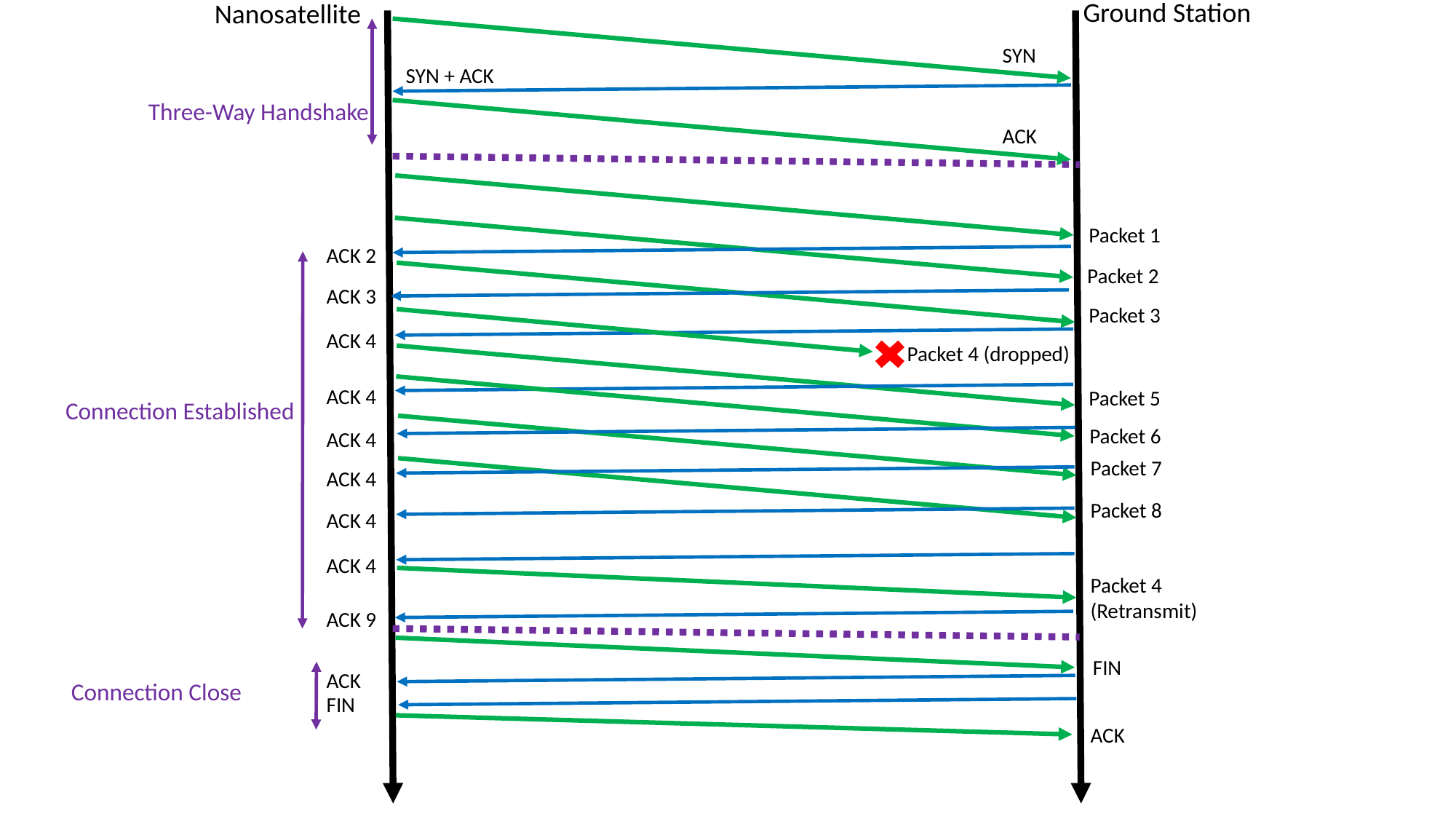

Ground Station
Nanosatellite
SYN
SYN + ACK
Three-Way Handshake
ACK
Packet 1
ACK 2
Packet 2
ACK 3
Packet 3
ACK 4

Packet 4 (dropped)
ACK 4
Packet 5
Connection Established
Packet 6
ACK 4
Packet 7
ACK 4
Packet 8
ACK 4
ACK 4
Packet 4 (Retransmit)
ACK 9
FIN
ACK
Connection Close
FIN
ACK